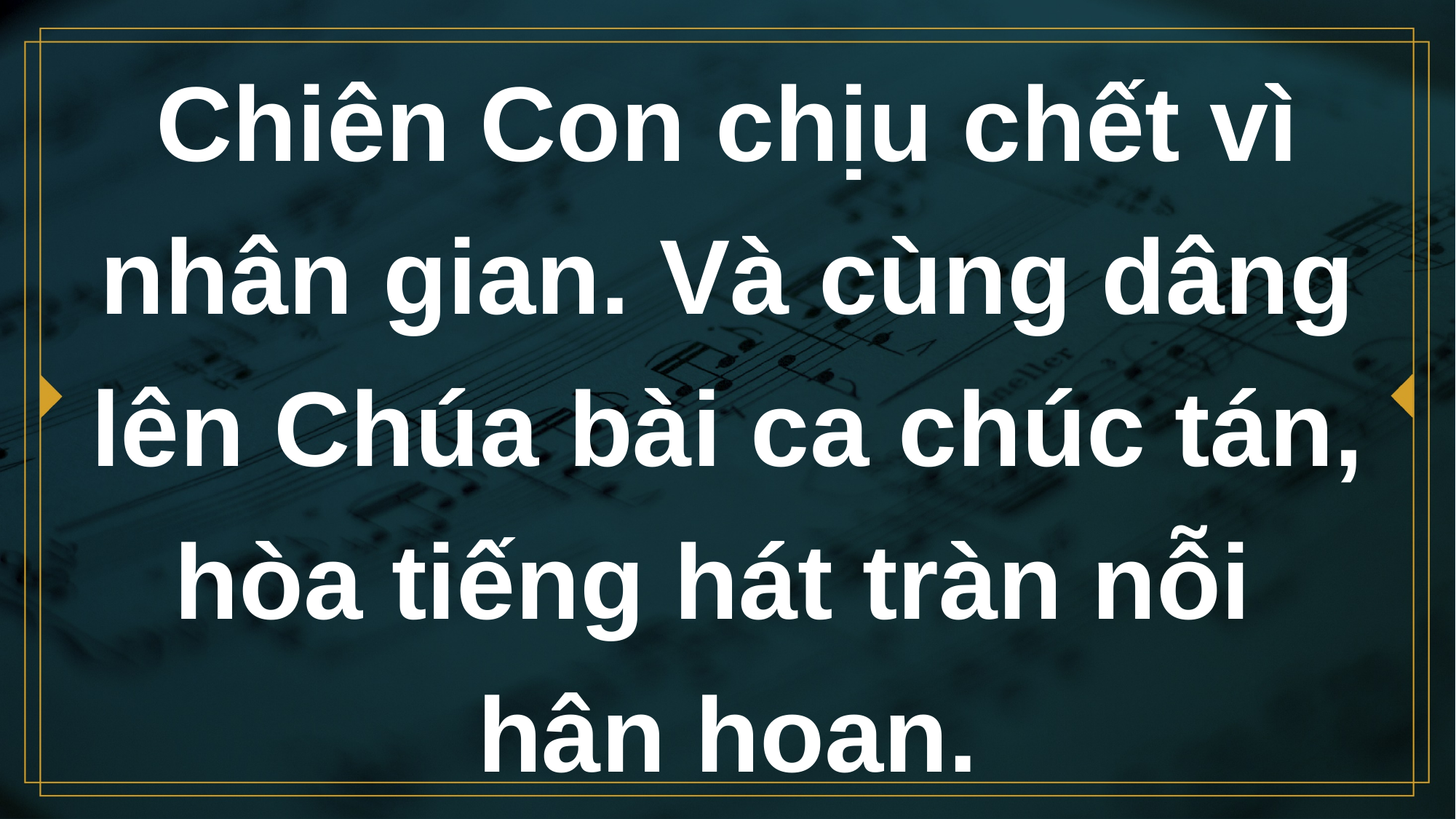

# Chiên Con chịu chết vì nhân gian. Và cùng dâng lên Chúa bài ca chúc tán, hòa tiếng hát tràn nỗi hân hoan.